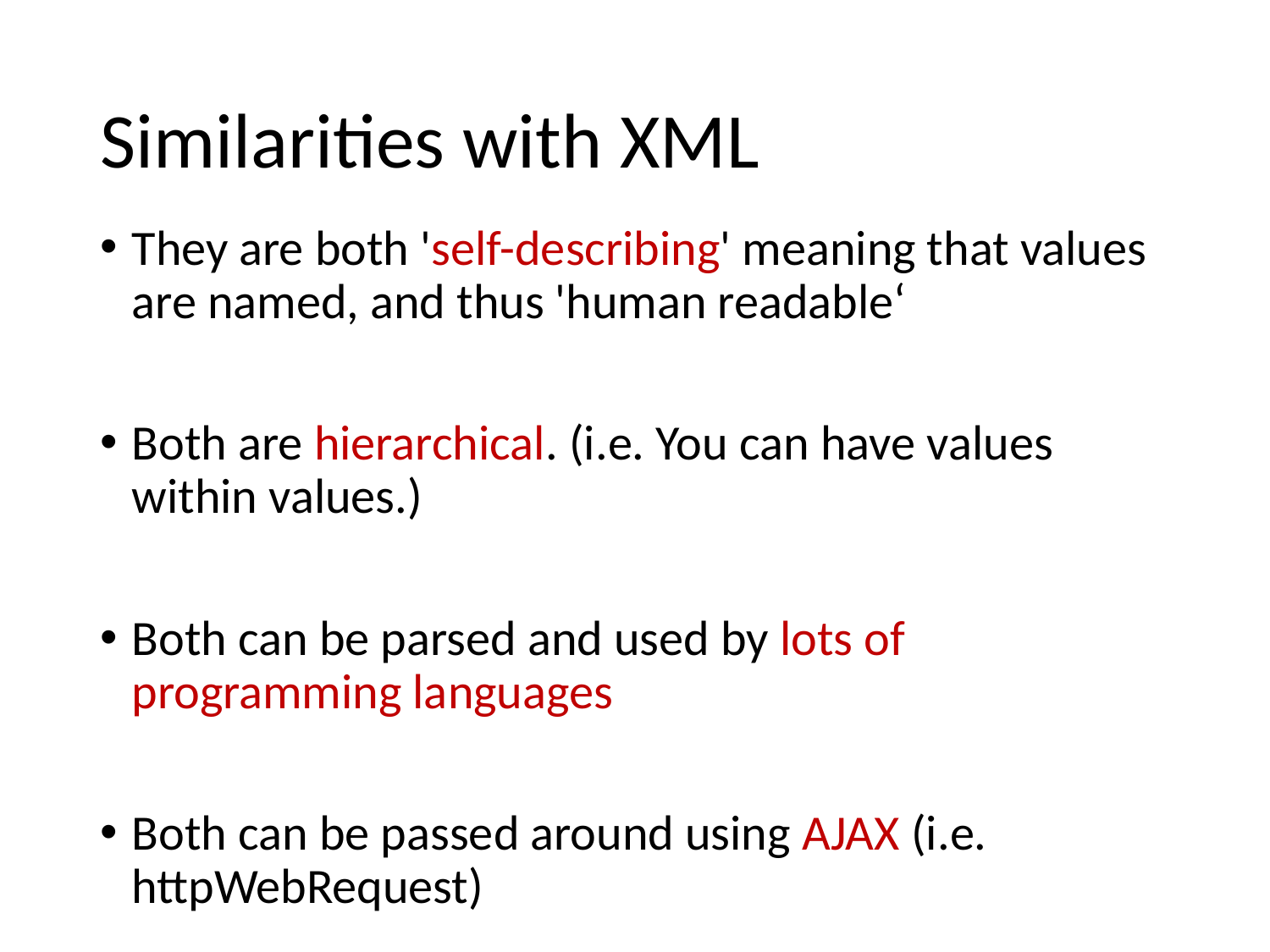

# Similarities with XML
They are both 'self-describing' meaning that values are named, and thus 'human readable‘

Both are hierarchical. (i.e. You can have values within values.)

Both can be parsed and used by lots of programming languages

Both can be passed around using AJAX (i.e. httpWebRequest)